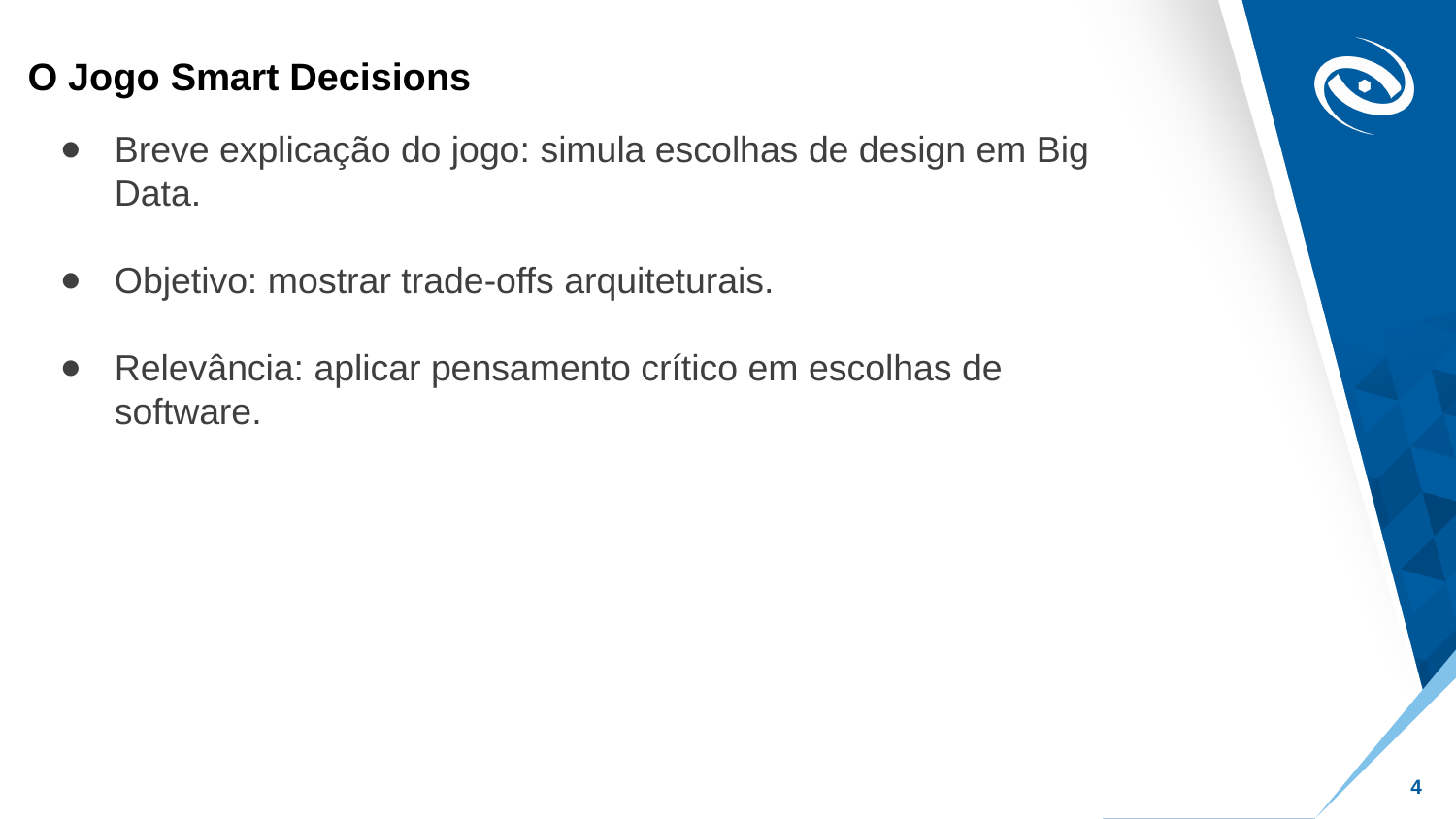

# O Jogo Smart Decisions
Breve explicação do jogo: simula escolhas de design em Big Data.

Objetivo: mostrar trade-offs arquiteturais.

Relevância: aplicar pensamento crítico em escolhas de software.

4